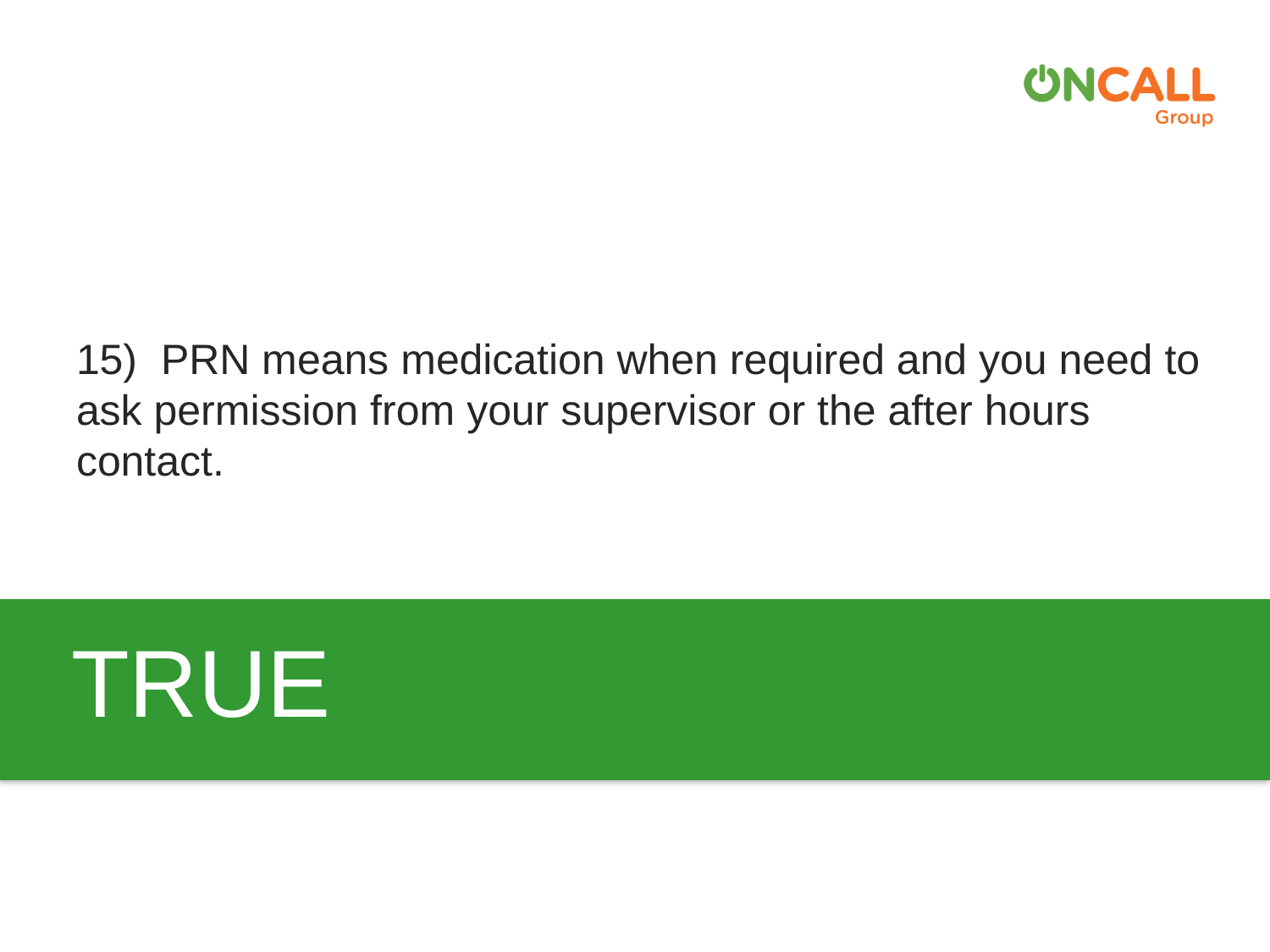

15)  PRN means medication when required and you need to ask permission from your supervisor or the after hours contact.

TRUE